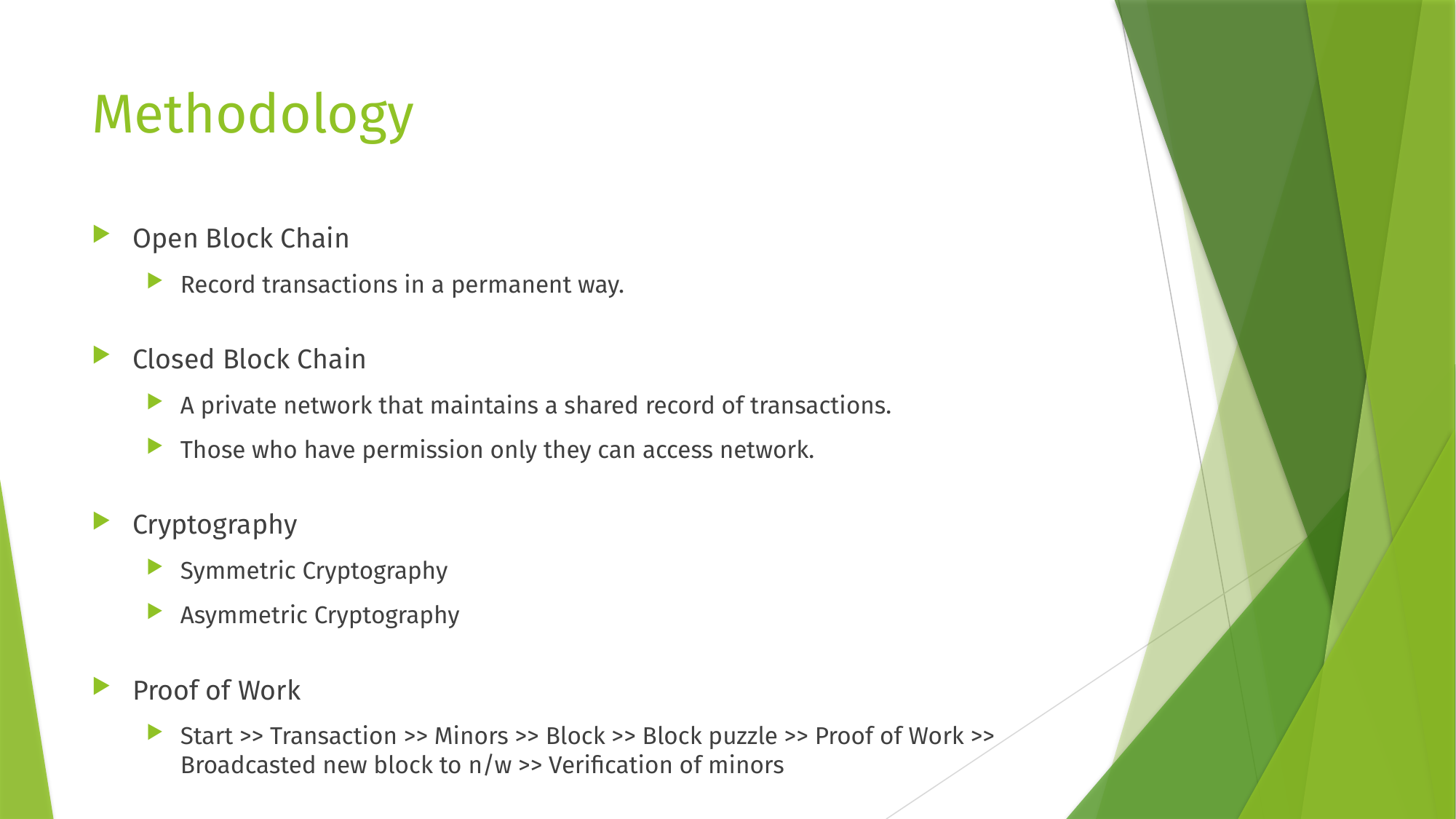

# Methodology
Open Block Chain
Record transactions in a permanent way.
Closed Block Chain
A private network that maintains a shared record of transactions.
Those who have permission only they can access network.
Cryptography
Symmetric Cryptography
Asymmetric Cryptography
Proof of Work
Start >> Transaction >> Minors >> Block >> Block puzzle >> Proof of Work >> Broadcasted new block to n/w >> Verification of minors